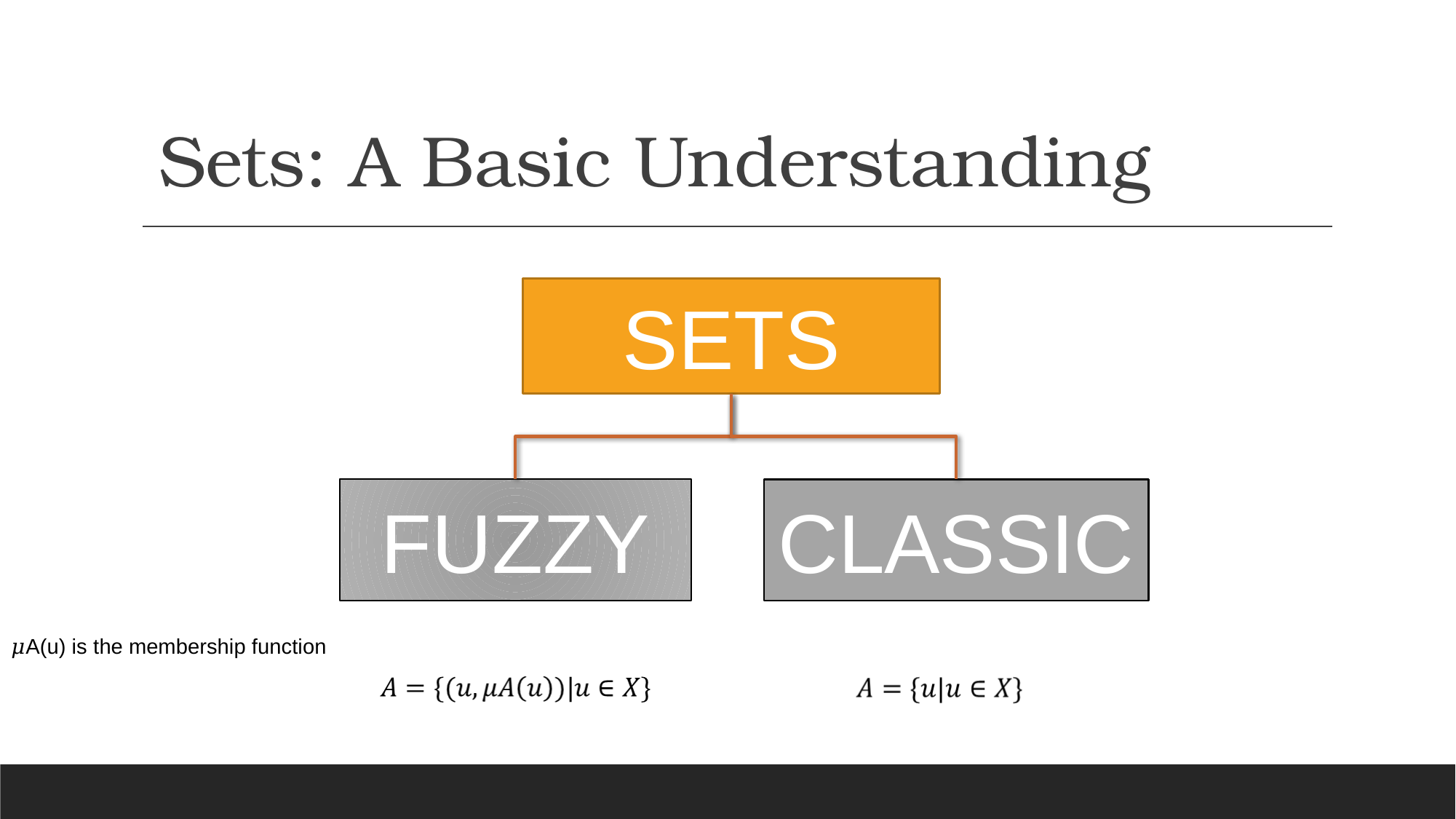

# Sets: A Basic Understanding
SETS
FUZZY
CLASSIC
𝜇A(u) is the membership function